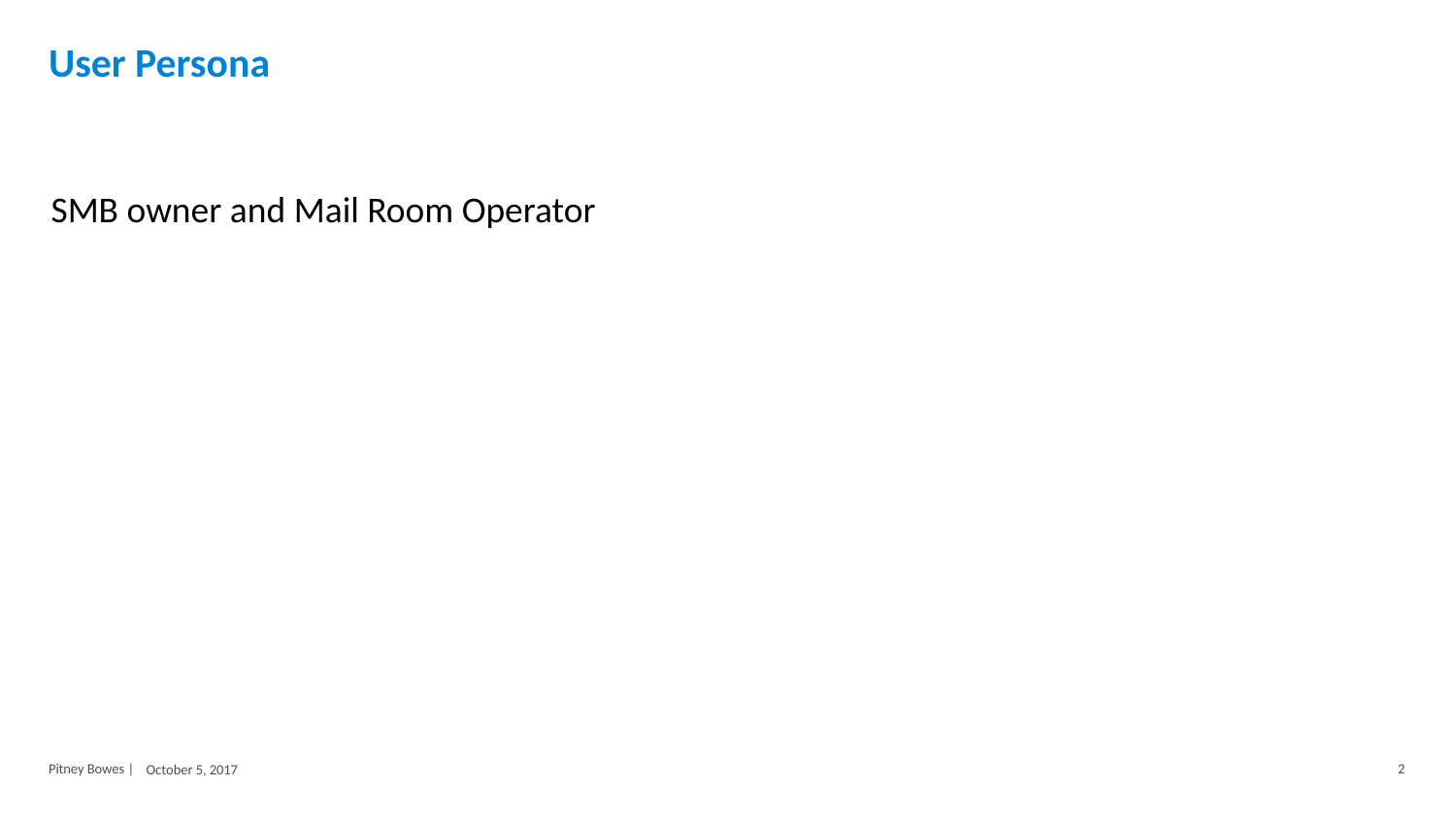

# User Persona
SMB owner and Mail Room Operator

Pitney Bowes |
2
October 5, 2017